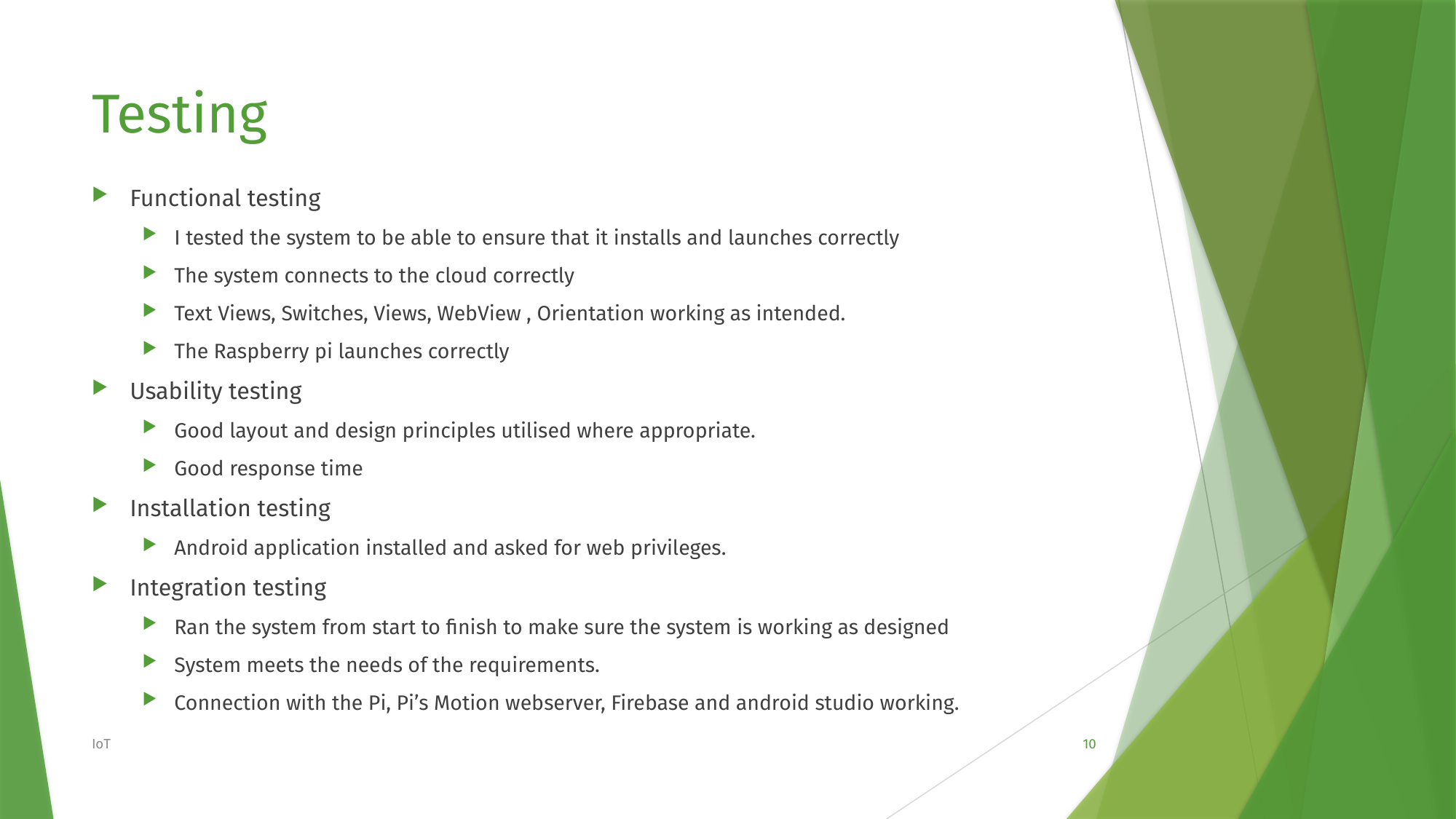

# Testing
Functional testing
I tested the system to be able to ensure that it installs and launches correctly
The system connects to the cloud correctly
Text Views, Switches, Views, WebView , Orientation working as intended.
The Raspberry pi launches correctly
Usability testing
Good layout and design principles utilised where appropriate.
Good response time
Installation testing
Android application installed and asked for web privileges.
Integration testing
Ran the system from start to finish to make sure the system is working as designed
System meets the needs of the requirements.
Connection with the Pi, Pi’s Motion webserver, Firebase and android studio working.

IoT
10